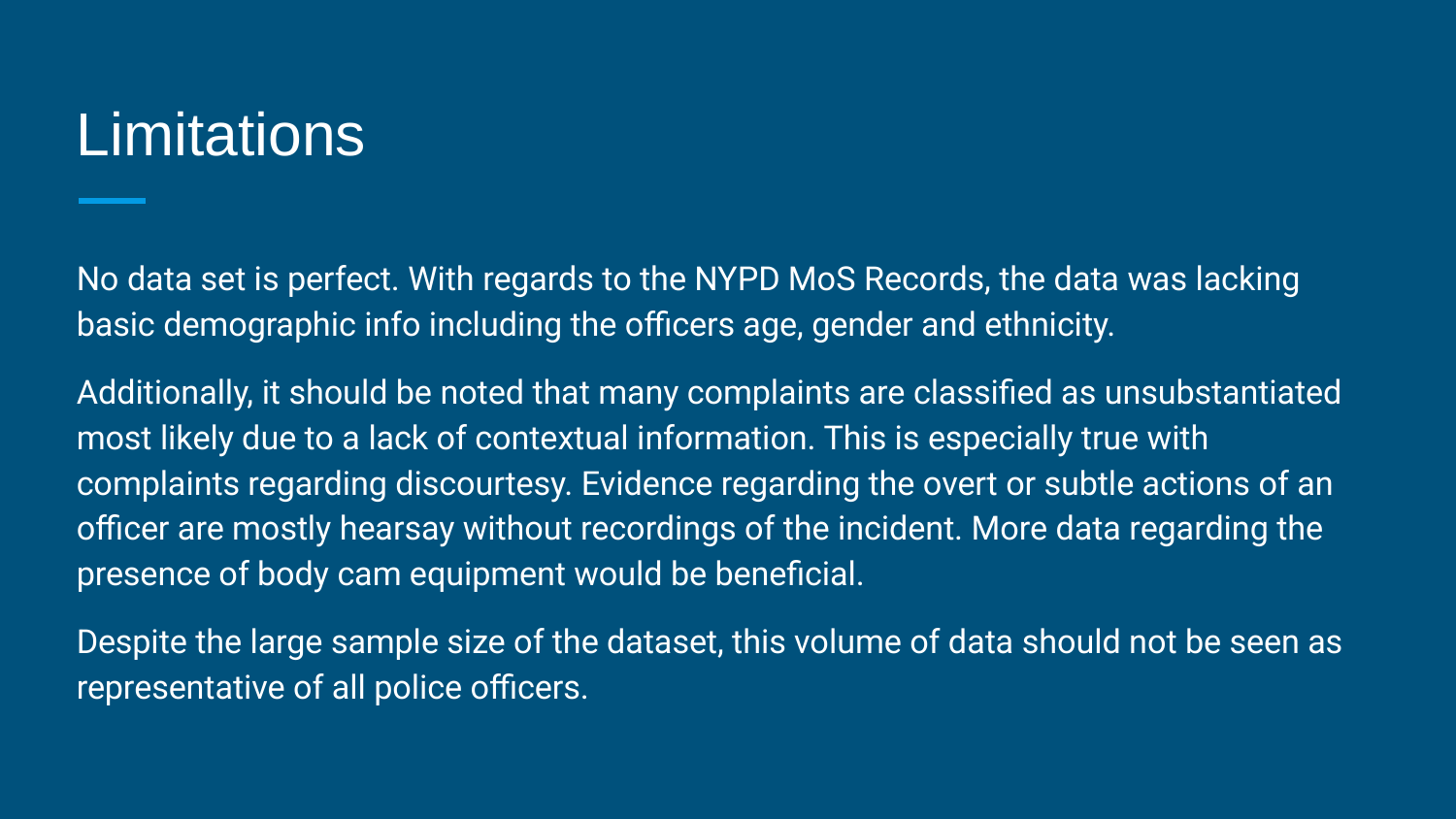

# Limitations
No data set is perfect. With regards to the NYPD MoS Records, the data was lacking basic demographic info including the officers age, gender and ethnicity.
Additionally, it should be noted that many complaints are classified as unsubstantiated most likely due to a lack of contextual information. This is especially true with complaints regarding discourtesy. Evidence regarding the overt or subtle actions of an officer are mostly hearsay without recordings of the incident. More data regarding the presence of body cam equipment would be beneficial.
Despite the large sample size of the dataset, this volume of data should not be seen as representative of all police officers.